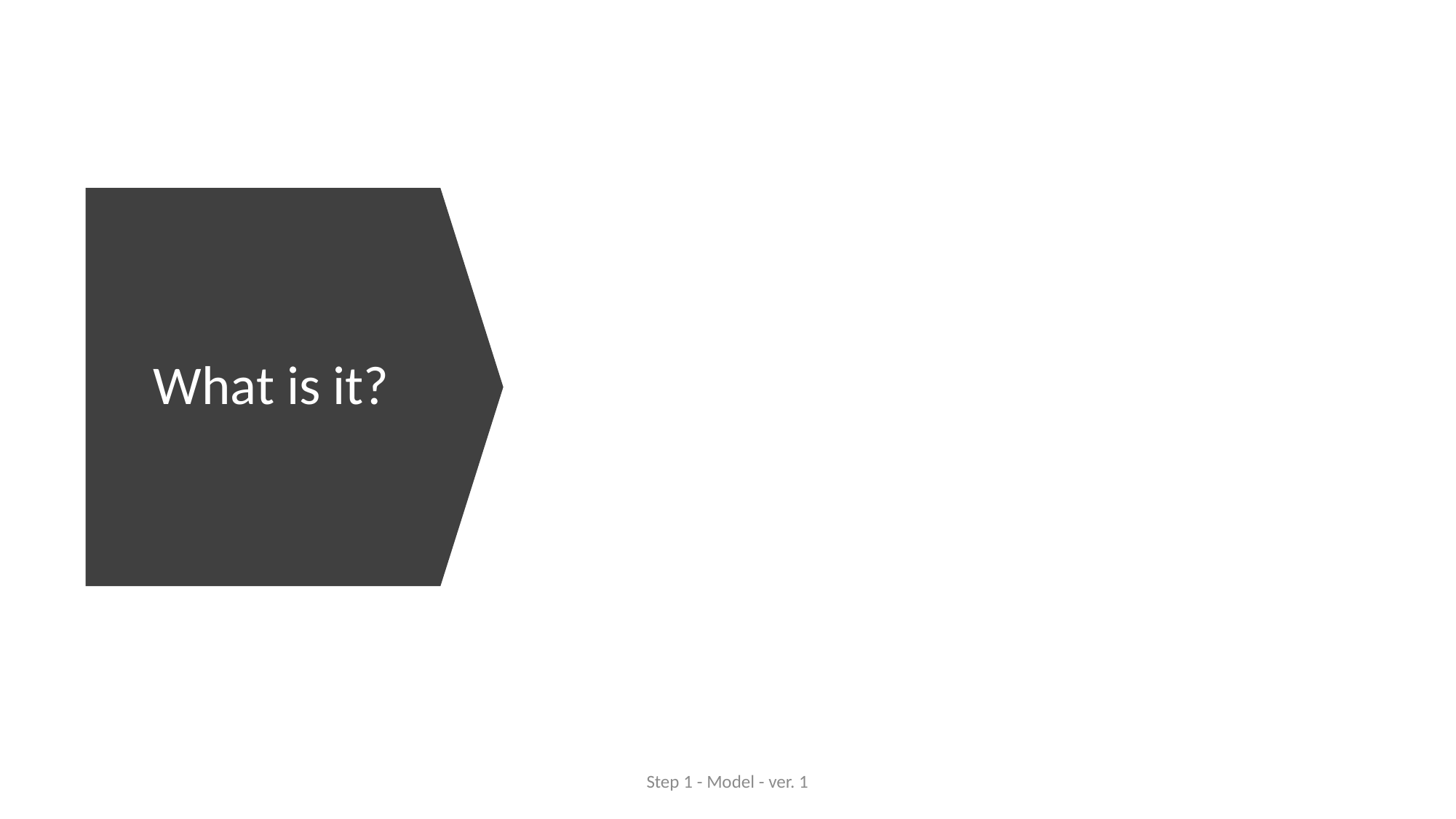

# What is it?
Step 1 - Model - ver. 1